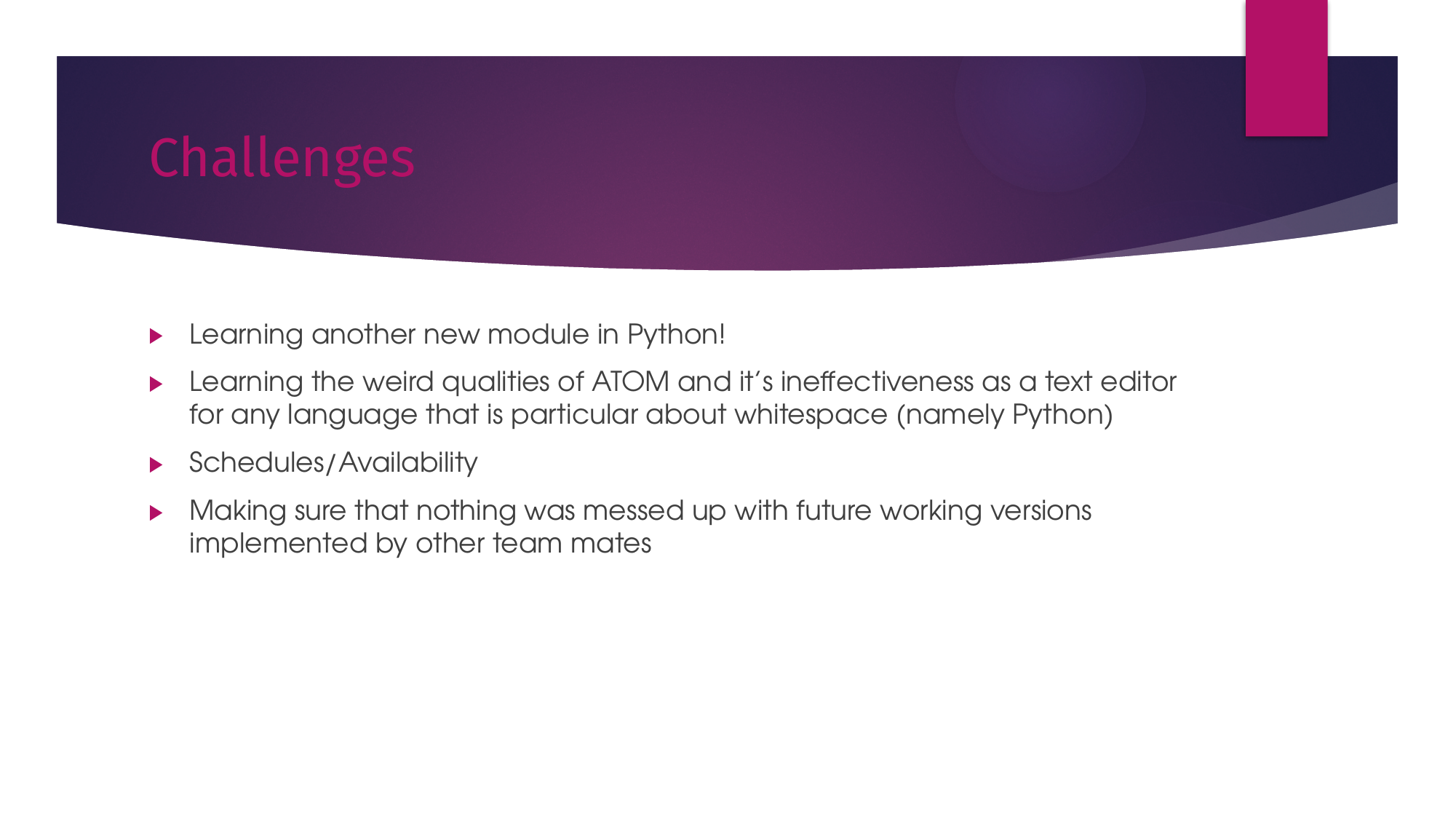

# Challenges
Learning another new module in Python!
Learning the weird qualities of ATOM and it’s ineffectiveness as a text editor for any language that is particular about whitespace (namely Python)
Schedules/Availability
Making sure that nothing was messed up with future working versions implemented by other team mates